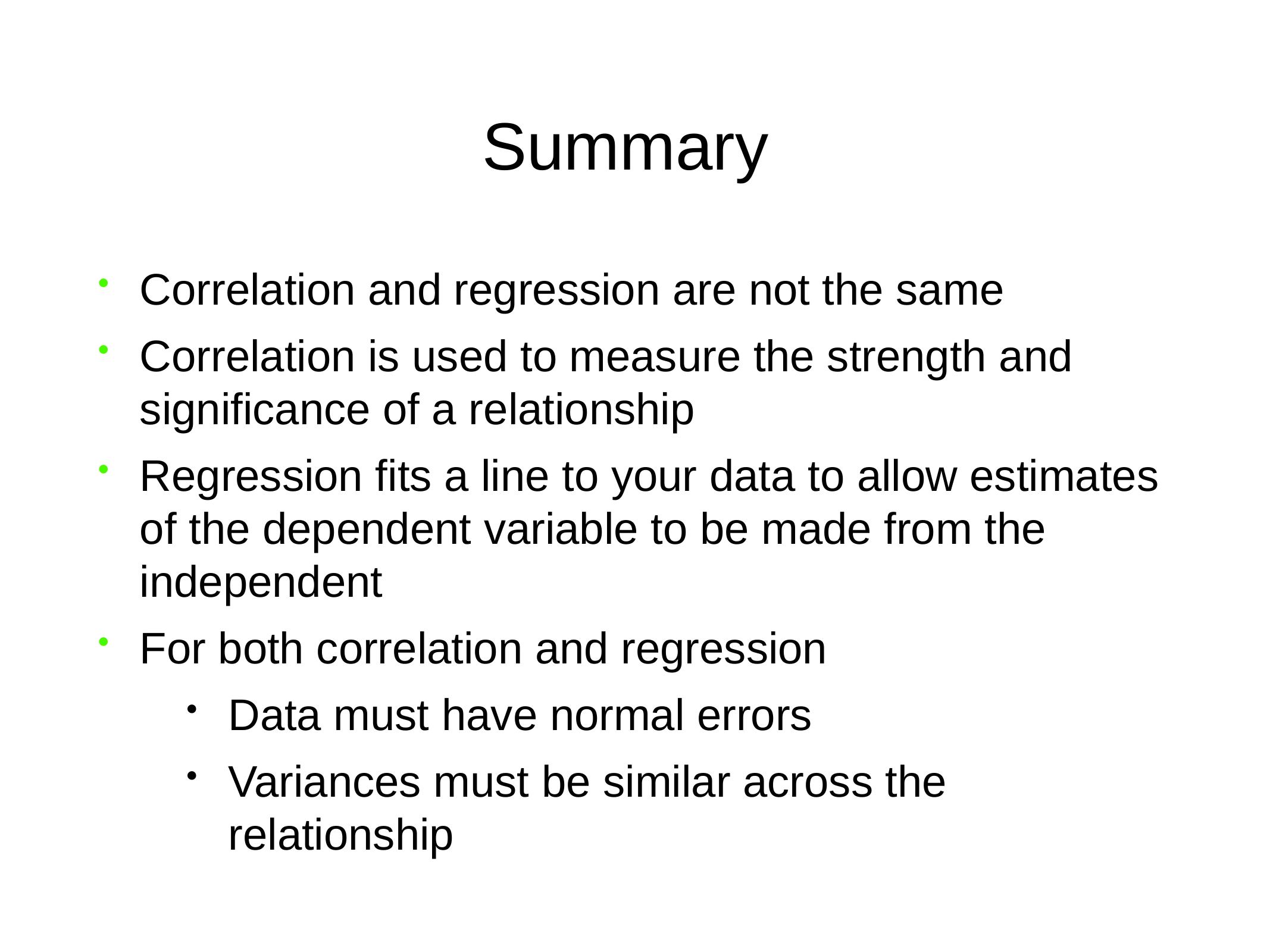

# Summary
Correlation and regression are not the same
Correlation is used to measure the strength and significance of a relationship
Regression fits a line to your data to allow estimates of the dependent variable to be made from the independent
For both correlation and regression
Data must have normal errors
Variances must be similar across the relationship